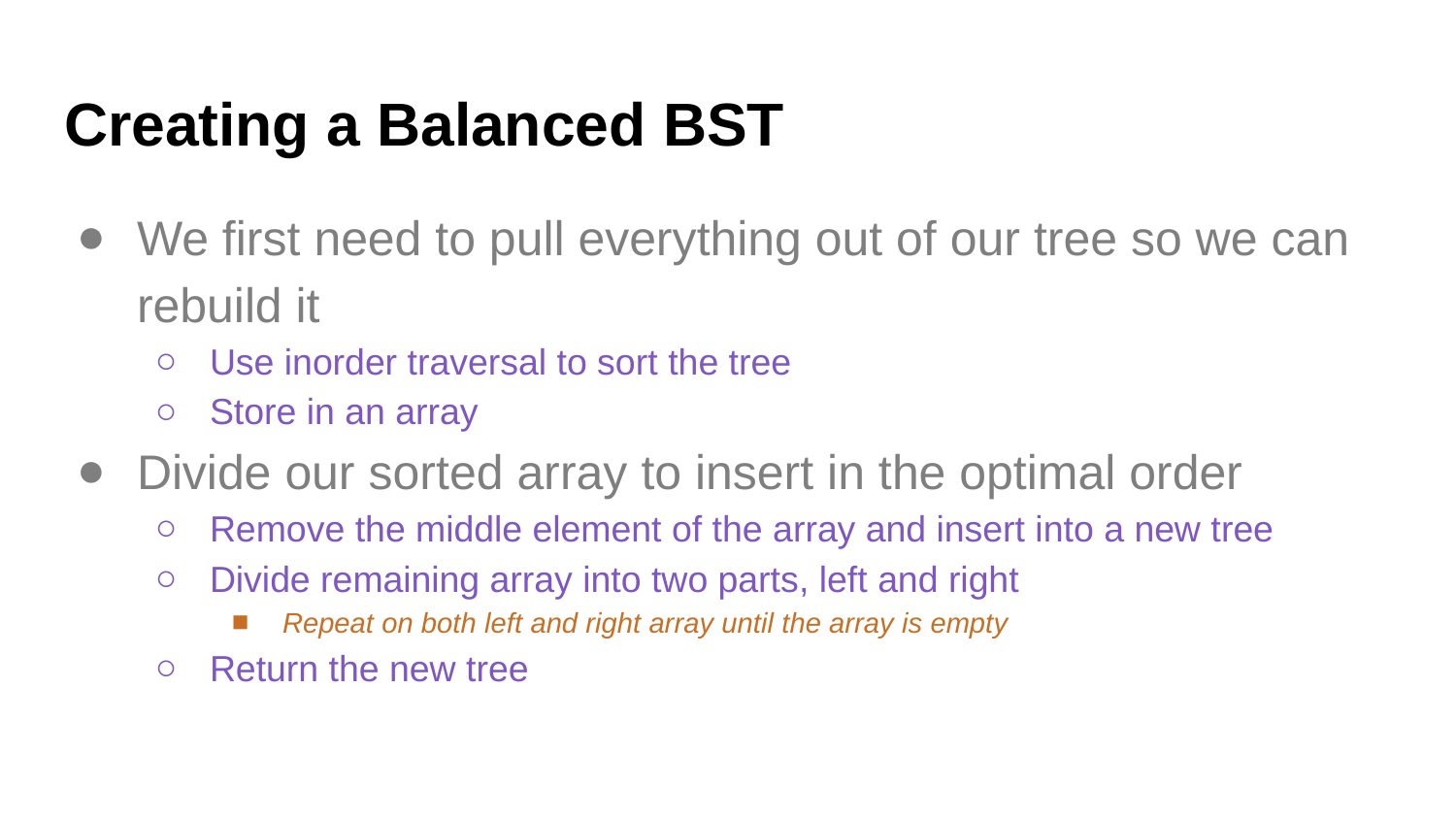

# Creating a Balanced BST
We first need to pull everything out of our tree so we can rebuild it
Use inorder traversal to sort the tree
Store in an array
Divide our sorted array to insert in the optimal order
Remove the middle element of the array and insert into a new tree
Divide remaining array into two parts, left and right
Repeat on both left and right array until the array is empty
Return the new tree